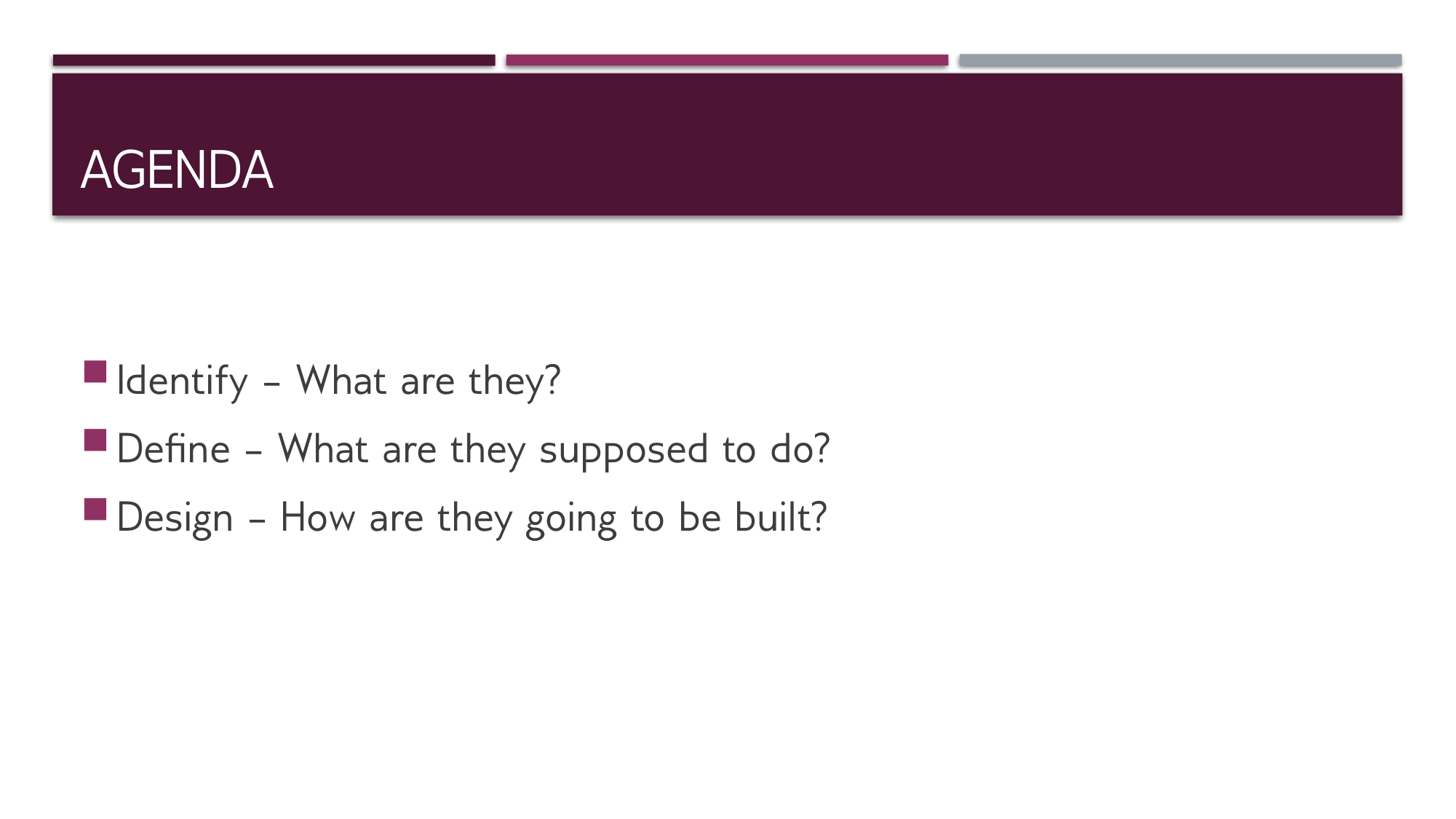

# Agenda
Identify – What are they?
Define – What are they supposed to do?
Design – How are they going to be built?